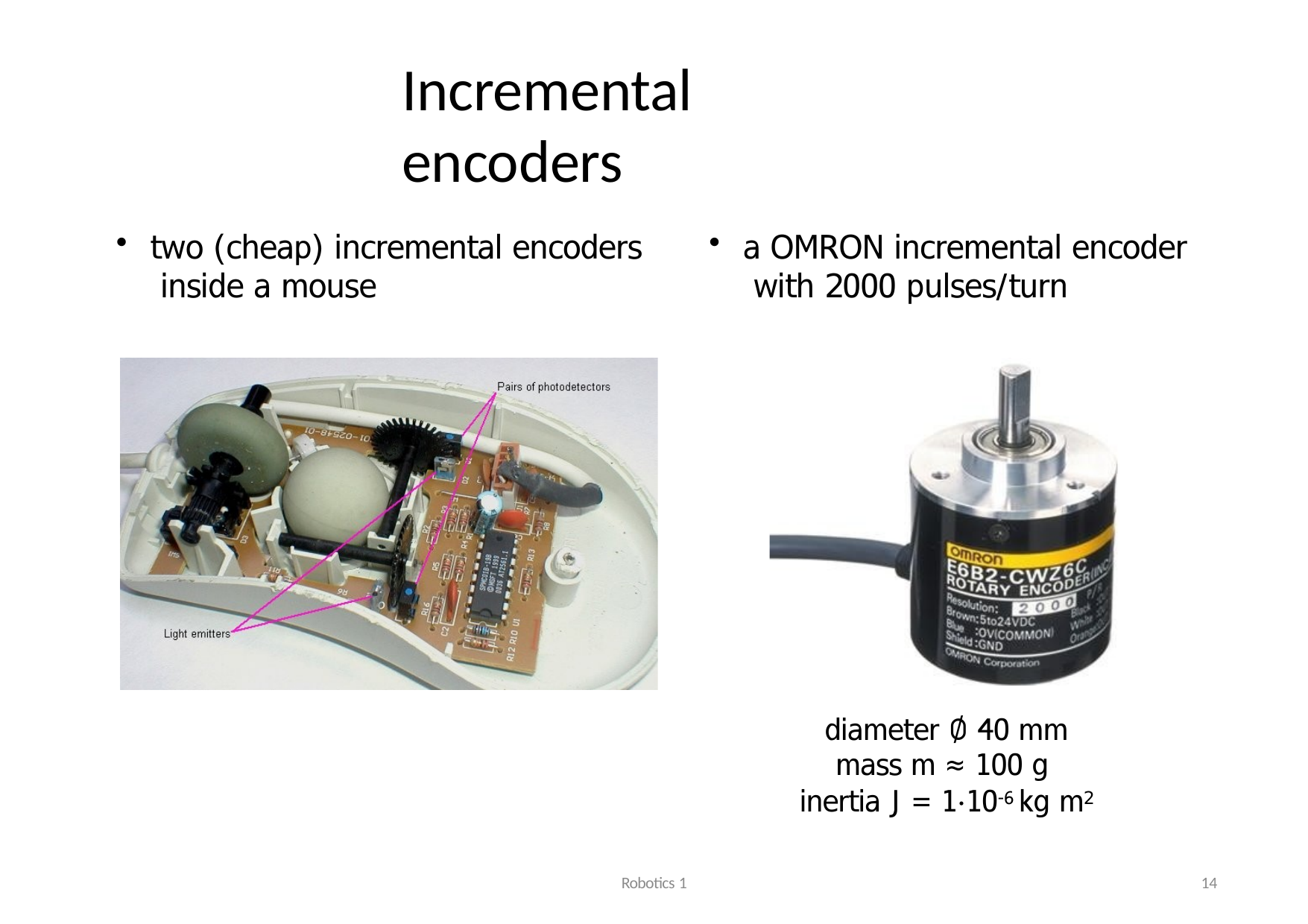

# Incremental encoders
two (cheap) incremental encoders  inside a mouse
a OMRON incremental encoder  with 2000 pulses/turn

diameter ∅ 40 mm  mass m ≈ 100 g  inertia J = 1⋅10-6 kg m2
Robotics 1
14